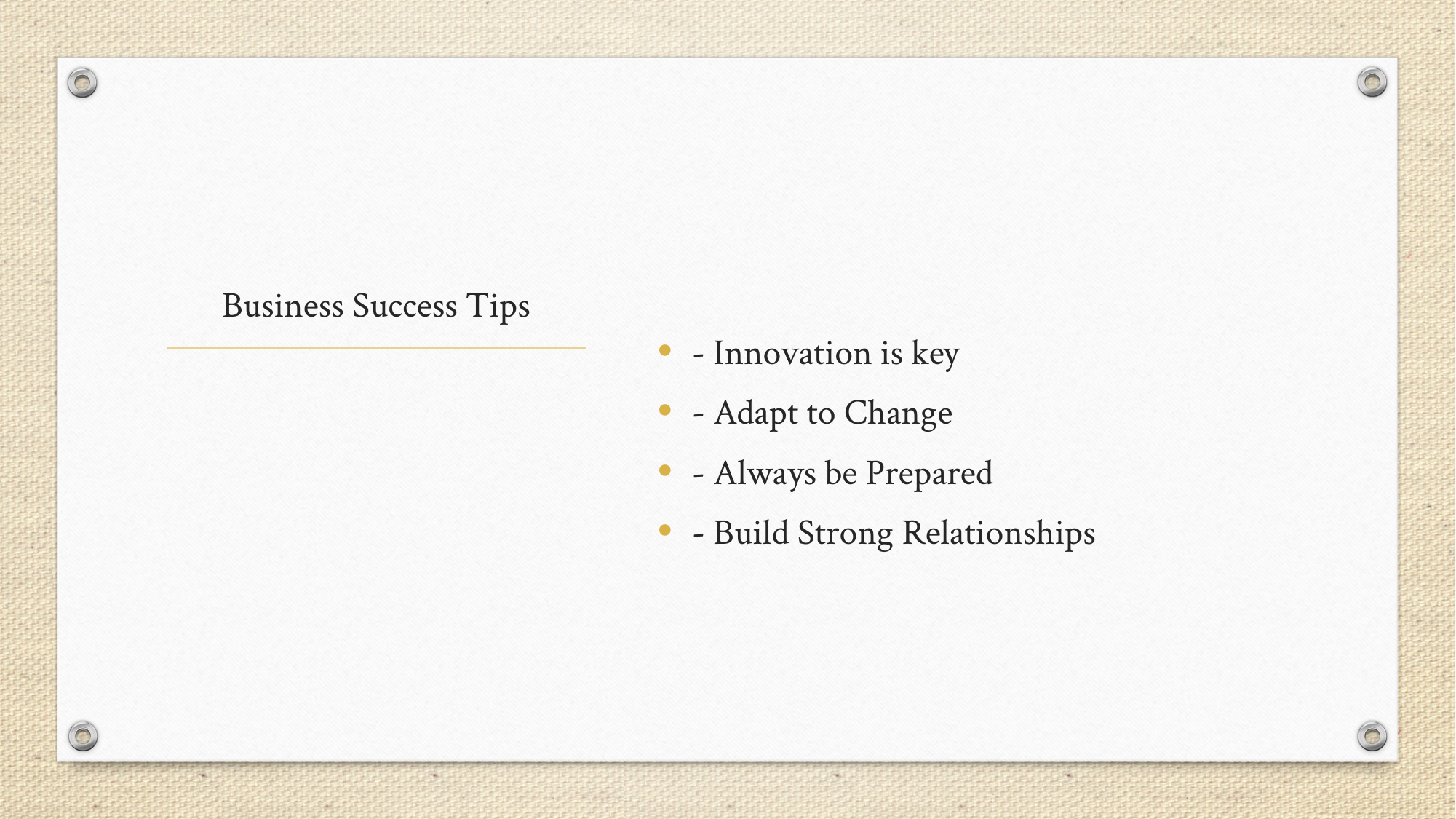

- Innovation is key
- Adapt to Change
- Always be Prepared
- Build Strong Relationships
# Business Success Tips